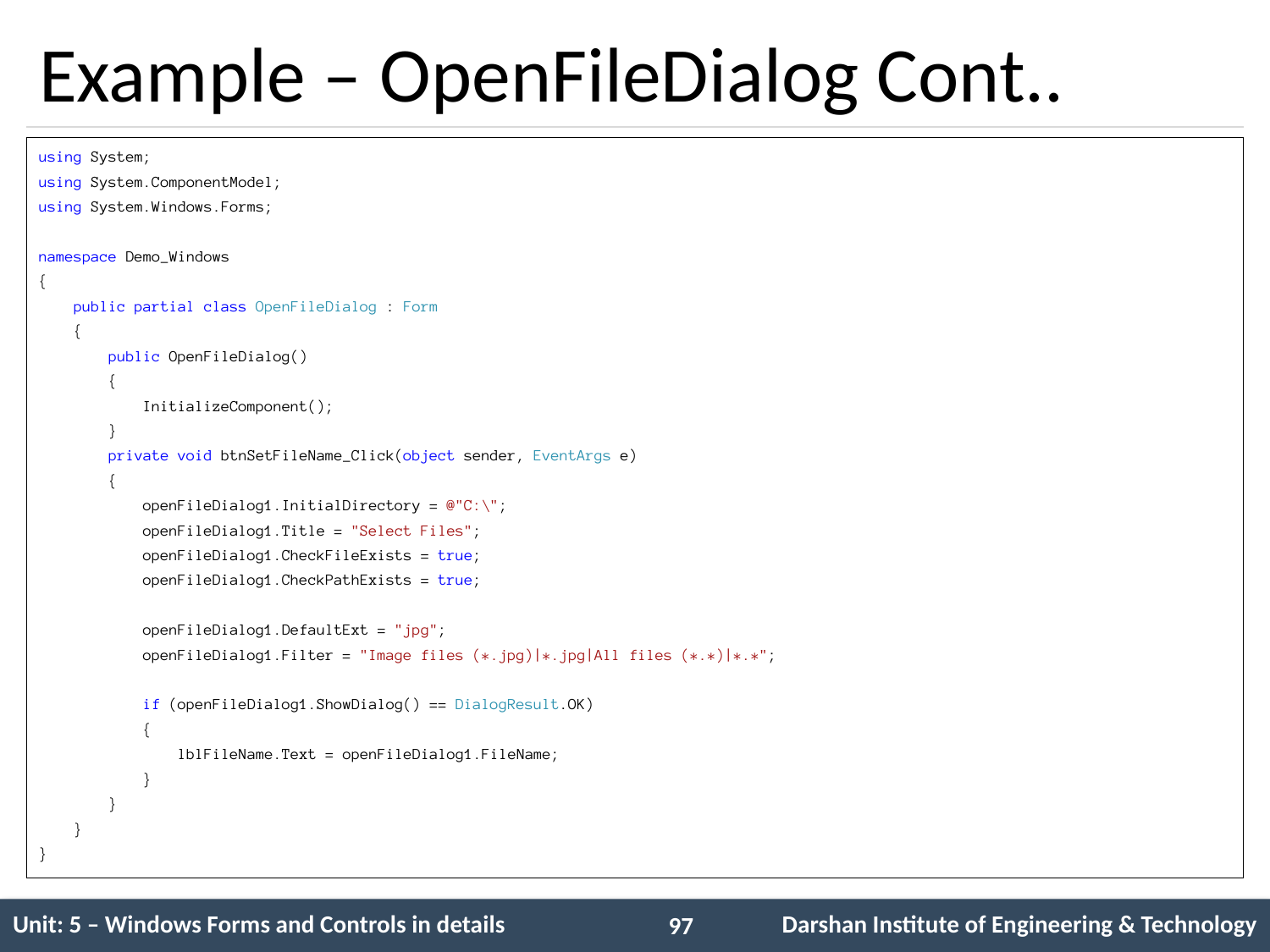

# Example – OpenFileDialog Cont..
using System;
using System.ComponentModel;
using System.Windows.Forms;

namespace Demo_Windows
{
    public partial class OpenFileDialog : Form
    {
        public OpenFileDialog()
        {
            InitializeComponent();
        }
        private void btnSetFileName_Click(object sender, EventArgs e)
        {
            openFileDialog1.InitialDirectory = @"C:\";
            openFileDialog1.Title = "Select Files";
            openFileDialog1.CheckFileExists = true;
            openFileDialog1.CheckPathExists = true;

            openFileDialog1.DefaultExt = "jpg";
            openFileDialog1.Filter = "Image files (*.jpg)|*.jpg|All files (*.*)|*.*";

            if (openFileDialog1.ShowDialog() == DialogResult.OK)
            {
                lblFileName.Text = openFileDialog1.FileName;
            }
        }
    }
}